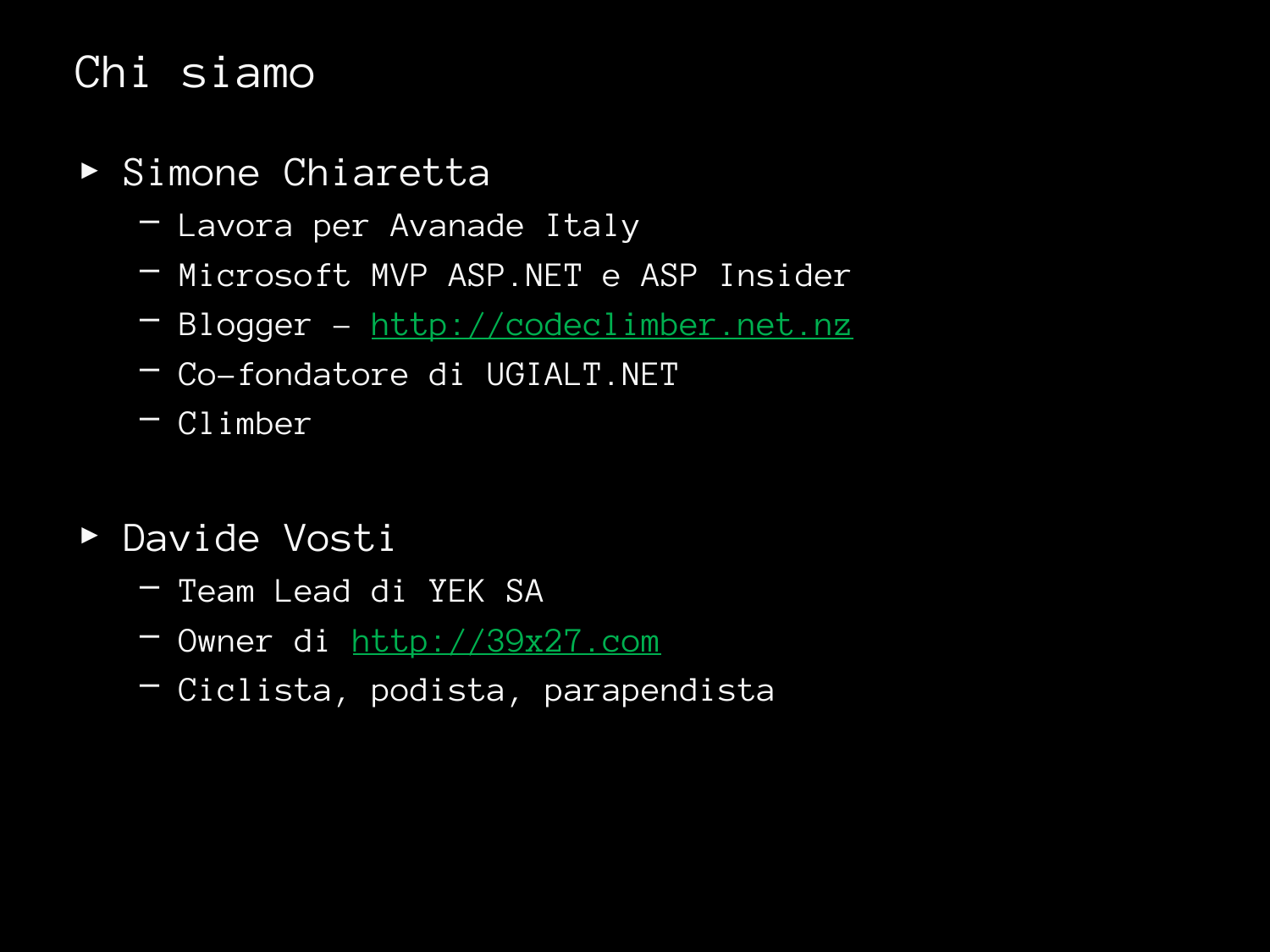

# Chi siamo
Simone Chiaretta
Lavora per Avanade Italy
Microsoft MVP ASP.NET e ASP Insider
Blogger – http://codeclimber.net.nz
Co-fondatore di UGIALT.NET
Climber

Davide Vosti
Team Lead di YEK SA
Owner di http://39x27.com
Ciclista, podista, parapendista